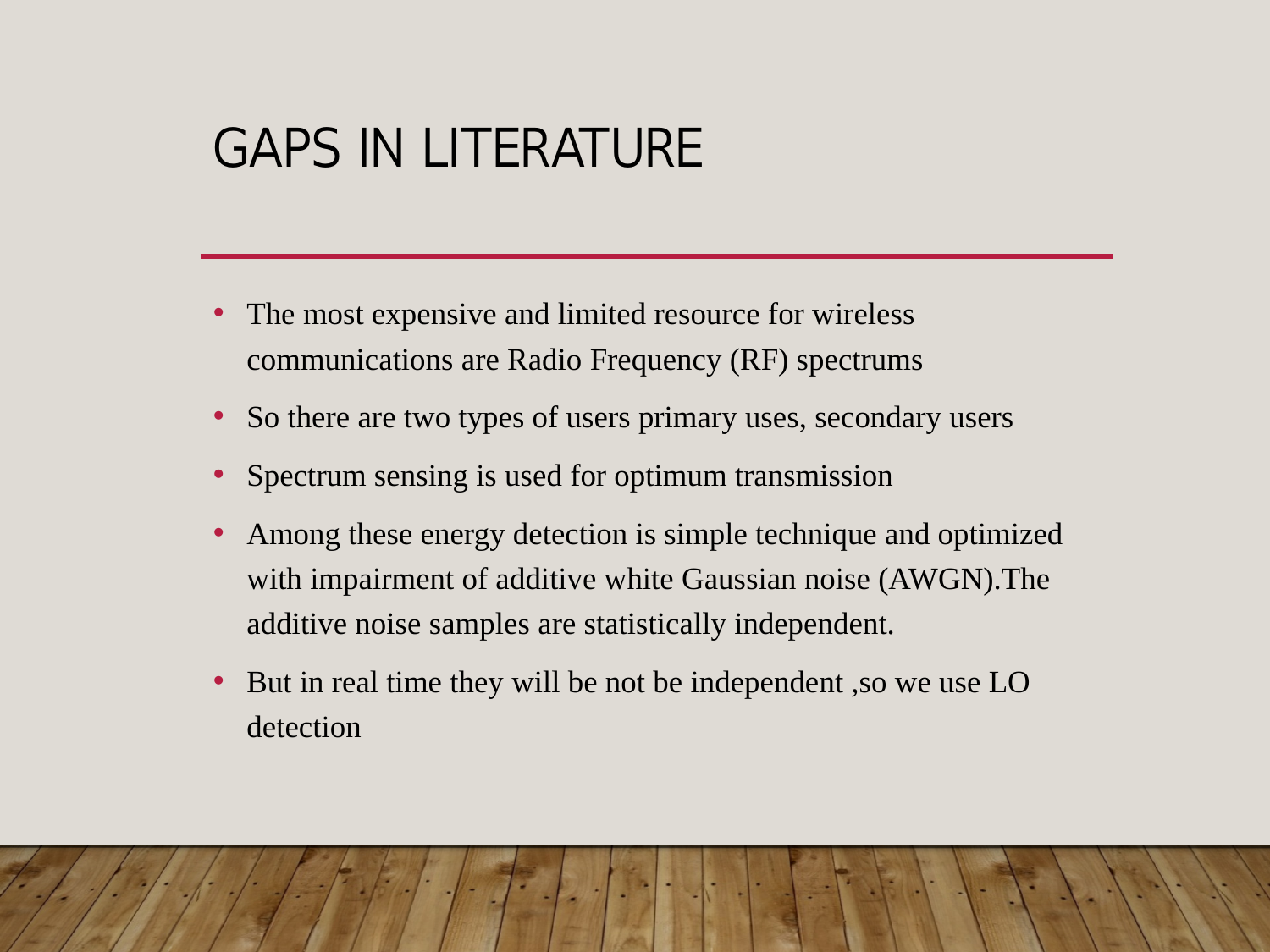

# Gaps in literature
The most expensive and limited resource for wireless communications are Radio Frequency (RF) spectrums
So there are two types of users primary uses, secondary users
Spectrum sensing is used for optimum transmission
Among these energy detection is simple technique and optimized with impairment of additive white Gaussian noise (AWGN).The additive noise samples are statistically independent.
But in real time they will be not be independent ,so we use LO detection